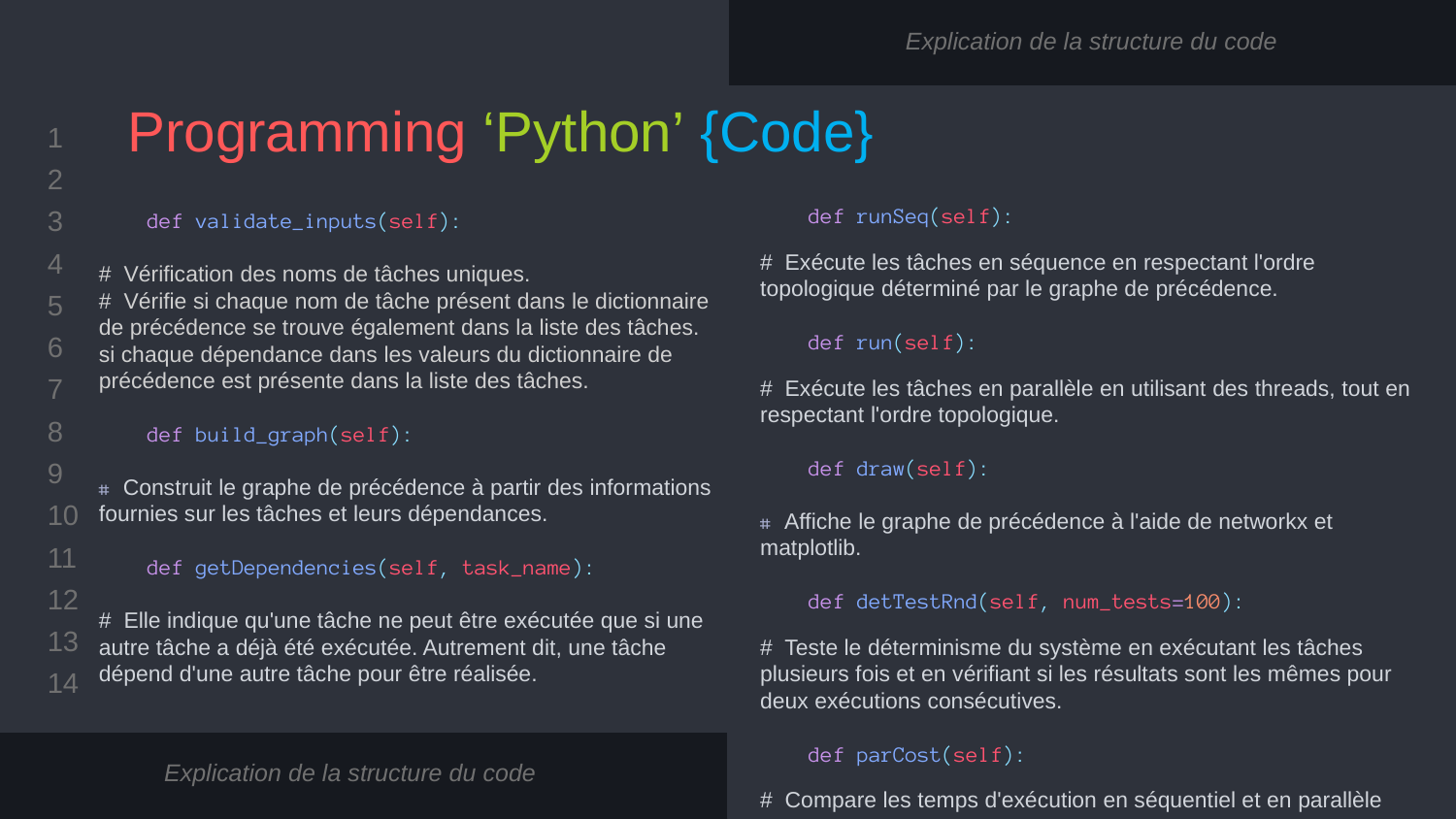

Explication de la structure du code
# Programming ‘Python’ {Code}

    def runSeq(self):

#  Exécute les tâches en séquence en respectant l'ordre topologique déterminé par le graphe de précédence.

    def run(self):

#  Exécute les tâches en parallèle en utilisant des threads, tout en respectant l'ordre topologique.
    def draw(self):
# Affiche le graphe de précédence à l'aide de networkx et matplotlib.
    def detTestRnd(self, num_tests=100):

#  Teste le déterminisme du système en exécutant les tâches plusieurs fois et en vérifiant si les résultats sont les mêmes pour deux exécutions consécutives.
    def parCost(self):

#  Compare les temps d'exécution en séquentiel et en parallèle
    def validate_inputs(self):
#  Vérification des noms de tâches uniques.
#  Vérifie si chaque nom de tâche présent dans le dictionnaire de précédence se trouve également dans la liste des tâches.
si chaque dépendance dans les valeurs du dictionnaire de précédence est présente dans la liste des tâches.

    def build_graph(self):

# Construit le graphe de précédence à partir des informations fournies sur les tâches et leurs dépendances.

    def getDependencies(self, task_name):

#  Elle indique qu'une tâche ne peut être exécutée que si une autre tâche a déjà été exécutée. Autrement dit, une tâche dépend d'une autre tâche pour être réalisée.

Explication de la structure du code